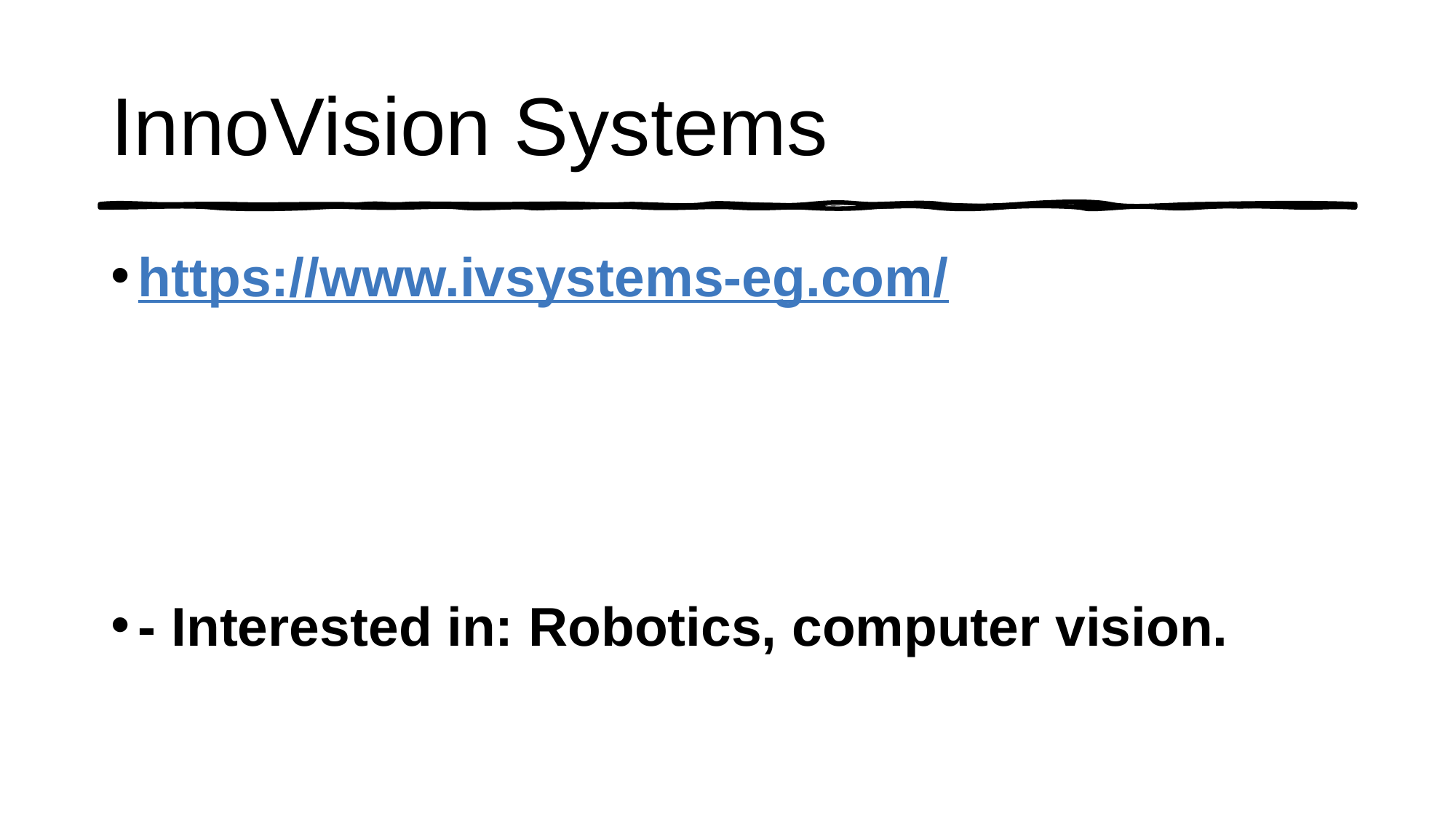

# InnoVision Systems
https://www.ivsystems-eg.com/

- Interested in: Robotics, computer vision.